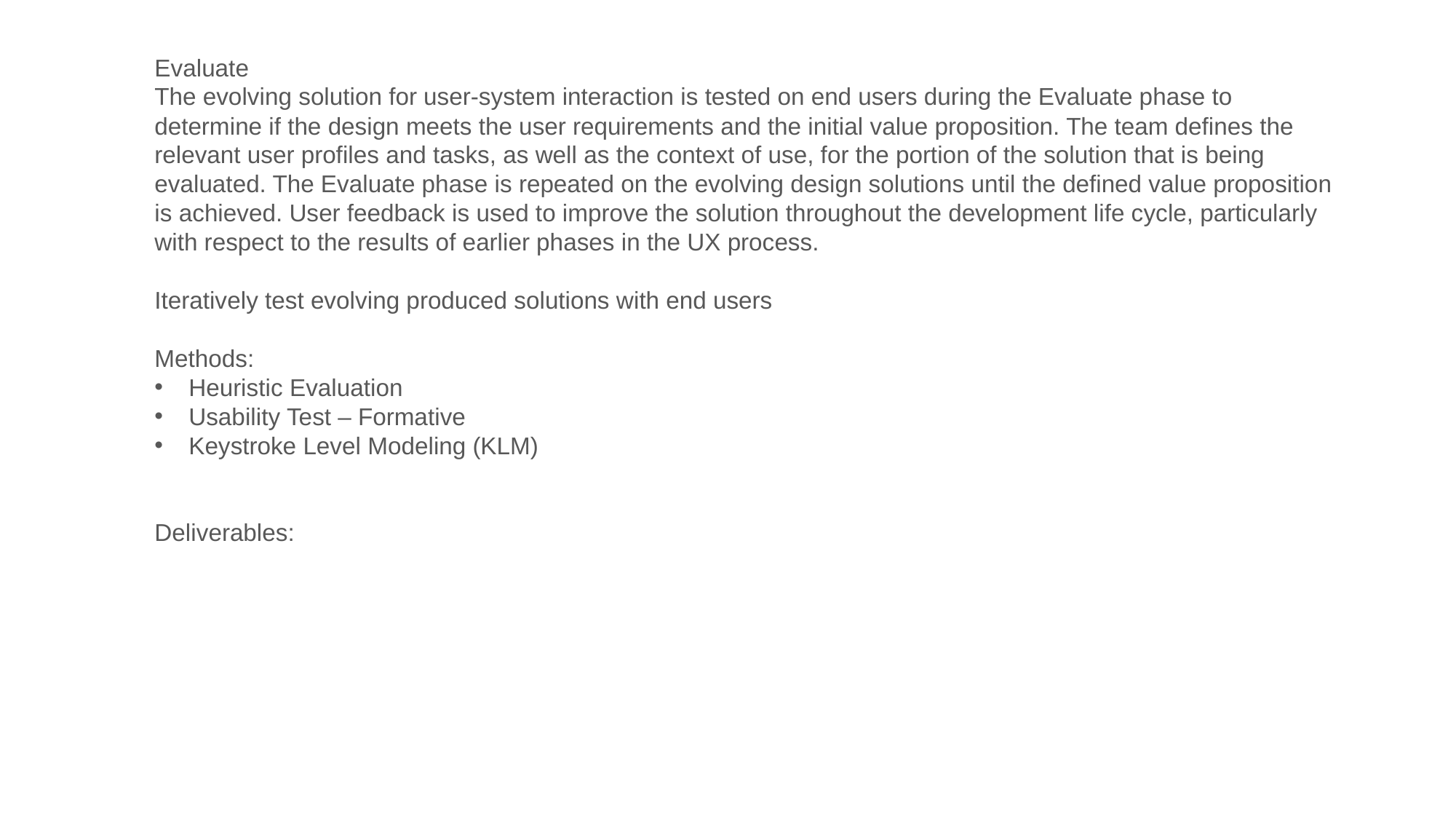

Evaluate
The evolving solution for user-system interaction is tested on end users during the Evaluate phase to determine if the design meets the user requirements and the initial value proposition. The team defines the relevant user profiles and tasks, as well as the context of use, for the portion of the solution that is being evaluated. The Evaluate phase is repeated on the evolving design solutions until the defined value proposition is achieved. User feedback is used to improve the solution throughout the development life cycle, particularly with respect to the results of earlier phases in the UX process.

Iteratively test evolving produced solutions with end users

Methods:
Heuristic Evaluation
Usability Test – Formative
Keystroke Level Modeling (KLM)

Deliverables: